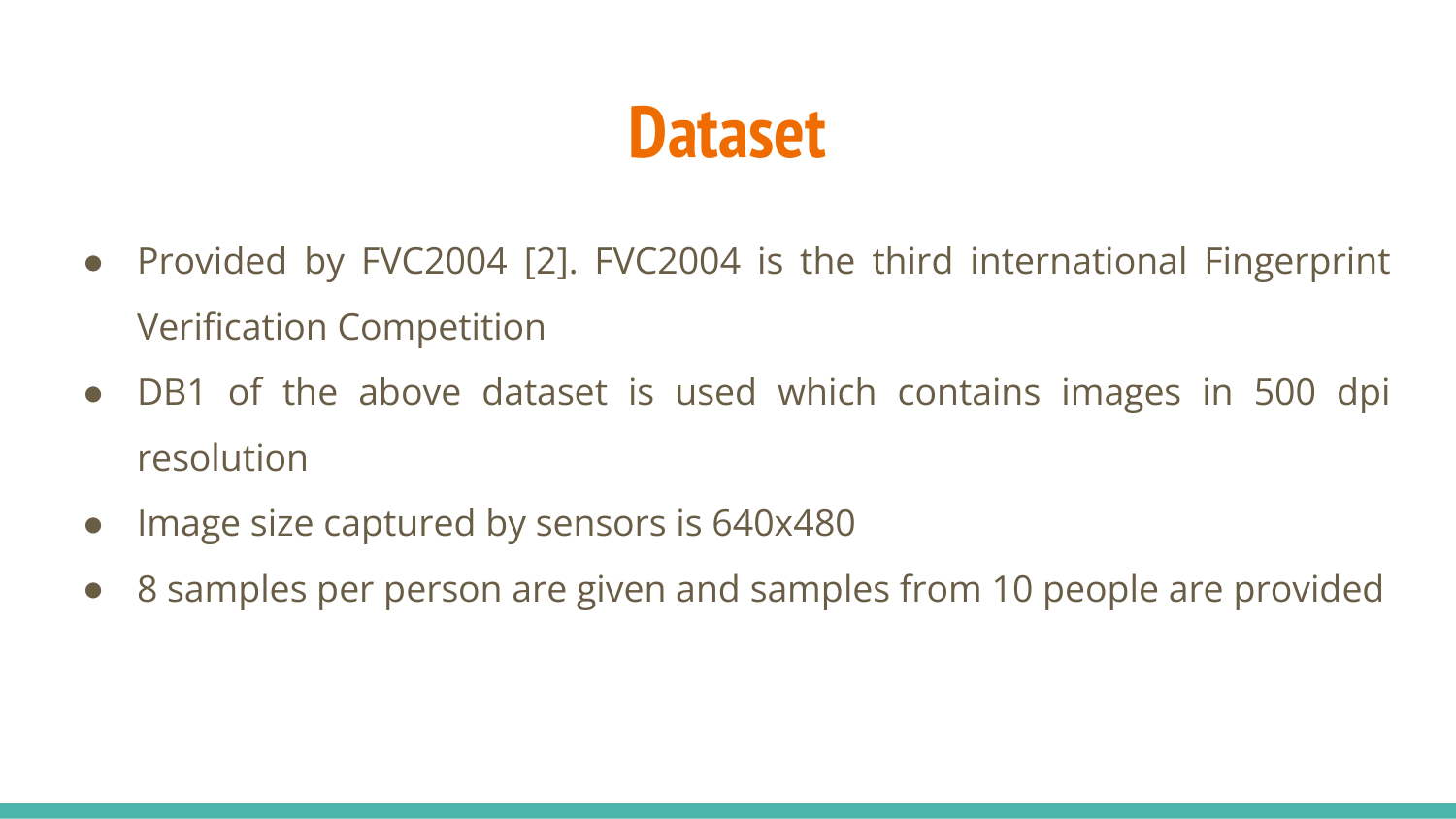

# Dataset
Provided by FVC2004 [2]. FVC2004 is the third international Fingerprint Verification Competition
DB1 of the above dataset is used which contains images in 500 dpi resolution
Image size captured by sensors is 640x480
8 samples per person are given and samples from 10 people are provided